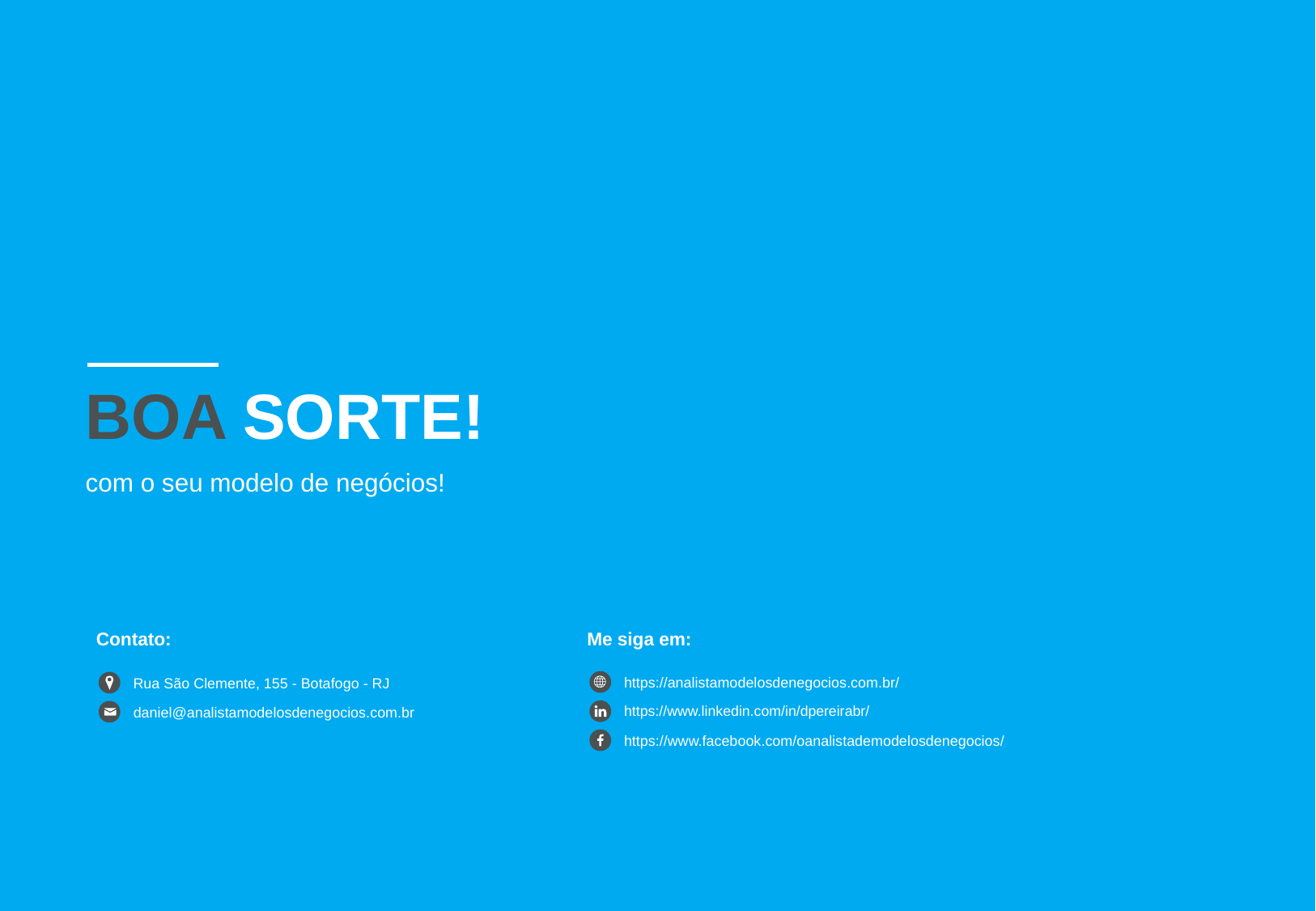

BOA SORTE!
com o seu modelo de negócios!
Contato:
Me siga em:

https://analistamodelosdenegocios.com.br/

Rua São Clemente, 155 - Botafogo - RJ

https://www.linkedin.com/in/dpereirabr/
daniel@analistamodelosdenegocios.com.br

https://www.facebook.com/oanalistademodelosdenegocios/